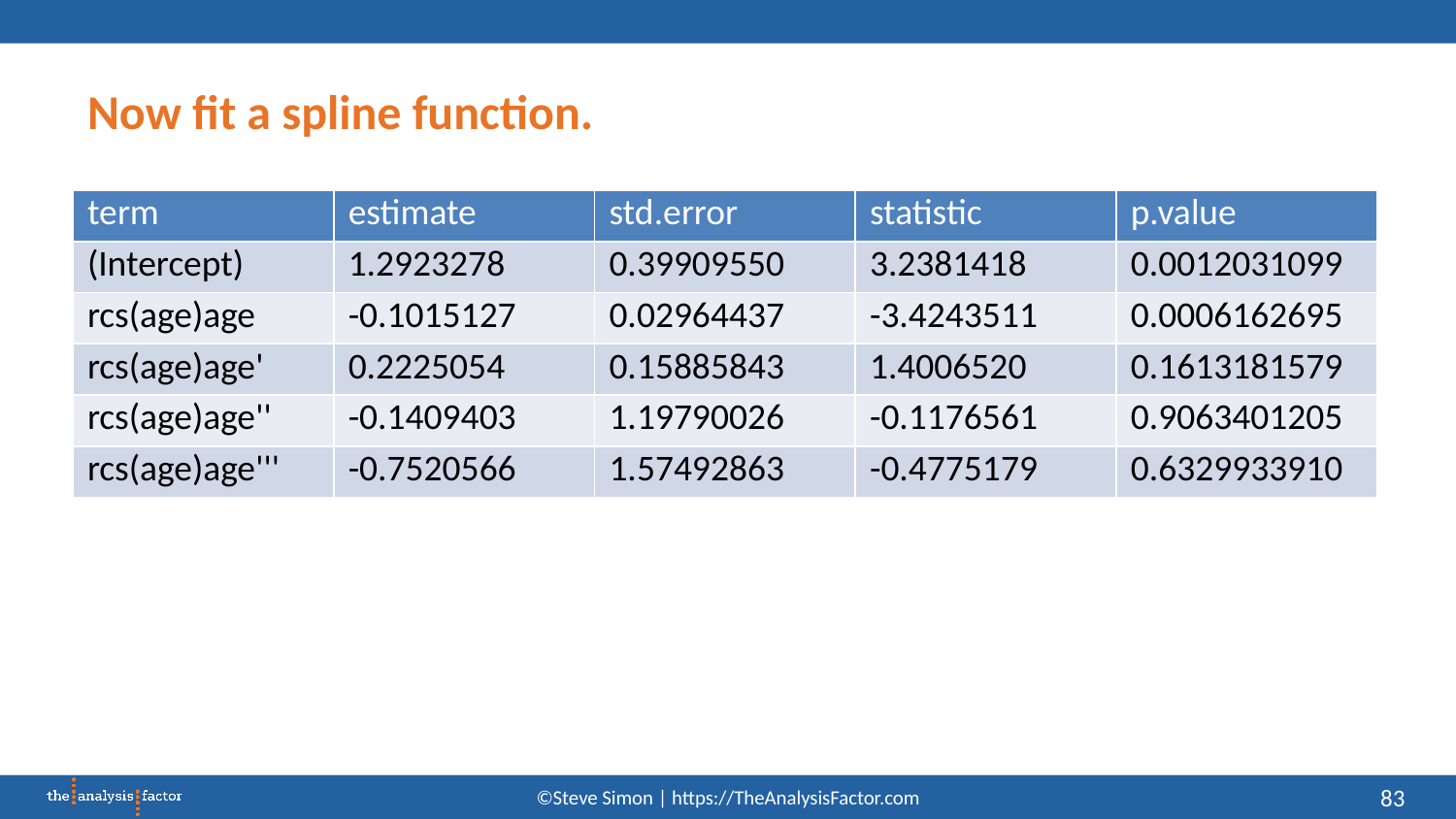

# Now fit a spline function.
| term | estimate | std.error | statistic | p.value |
| --- | --- | --- | --- | --- |
| (Intercept) | 1.2923278 | 0.39909550 | 3.2381418 | 0.0012031099 |
| rcs(age)age | -0.1015127 | 0.02964437 | -3.4243511 | 0.0006162695 |
| rcs(age)age' | 0.2225054 | 0.15885843 | 1.4006520 | 0.1613181579 |
| rcs(age)age'' | -0.1409403 | 1.19790026 | -0.1176561 | 0.9063401205 |
| rcs(age)age''' | -0.7520566 | 1.57492863 | -0.4775179 | 0.6329933910 |
83
©Steve Simon | https://TheAnalysisFactor.com